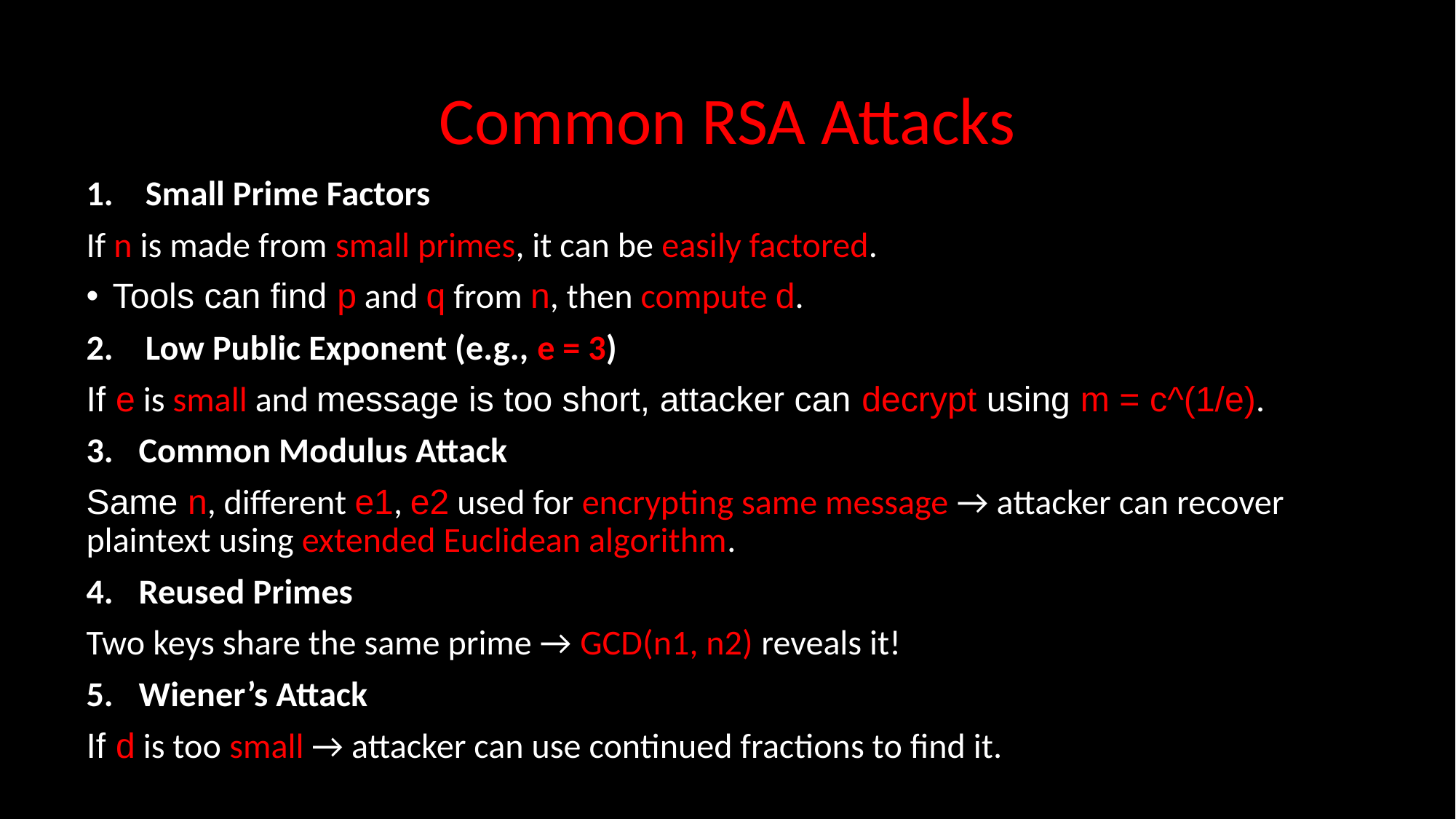

# Common RSA Attacks
Small Prime Factors
If n is made from small primes, it can be easily factored.
Tools can find p and q from n, then compute d.
Low Public Exponent (e.g., e = 3)
If e is small and message is too short, attacker can decrypt using m = c^(1/e).
Common Modulus Attack
Same n, different e1, e2 used for encrypting same message → attacker can recover plaintext using extended Euclidean algorithm.
Reused Primes
Two keys share the same prime → GCD(n1, n2) reveals it!
Wiener’s Attack
If d is too small → attacker can use continued fractions to find it.